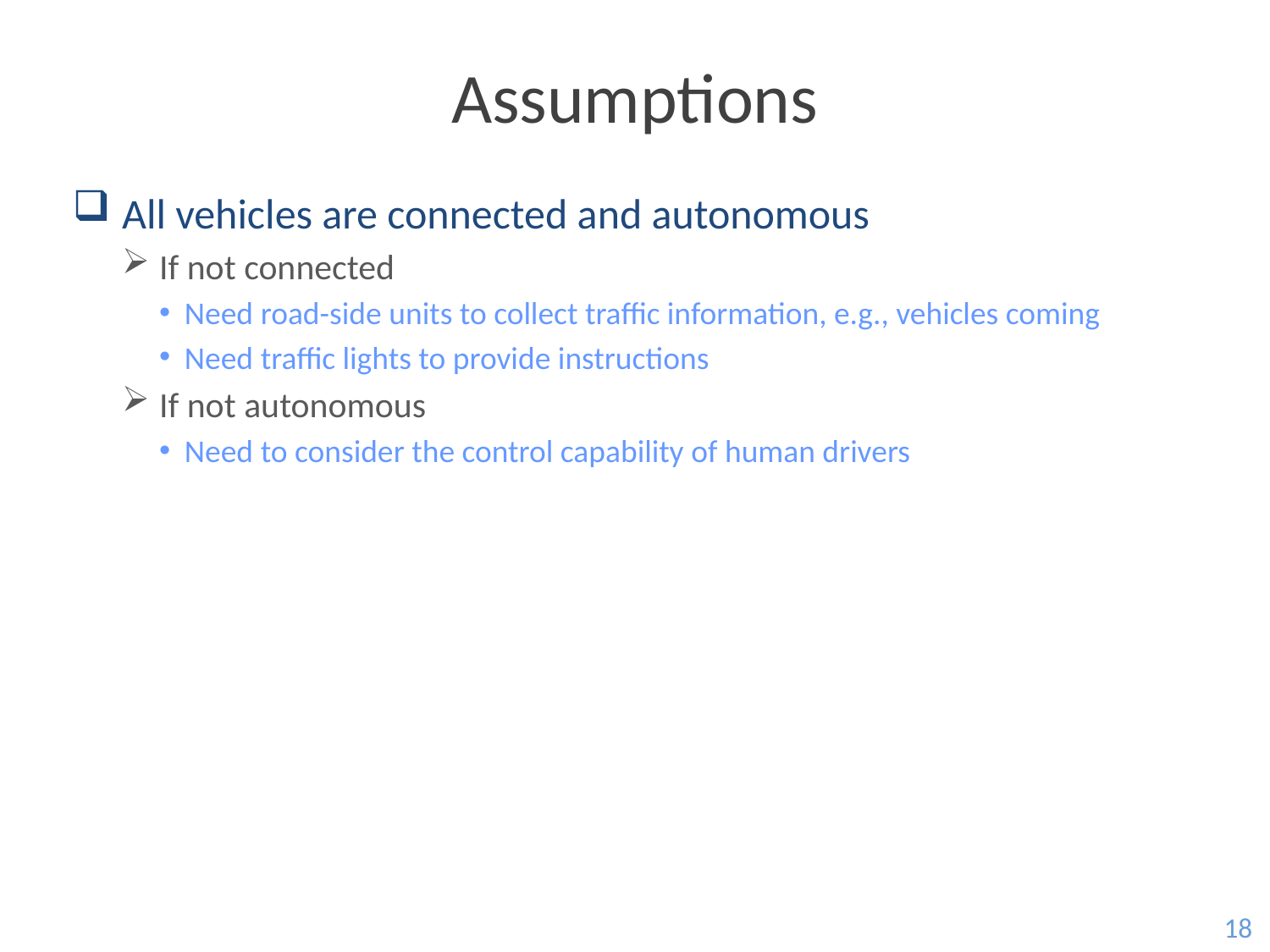

# Assumptions
All vehicles are connected and autonomous
If not connected
Need road-side units to collect traffic information, e.g., vehicles coming
Need traffic lights to provide instructions
If not autonomous
Need to consider the control capability of human drivers
18